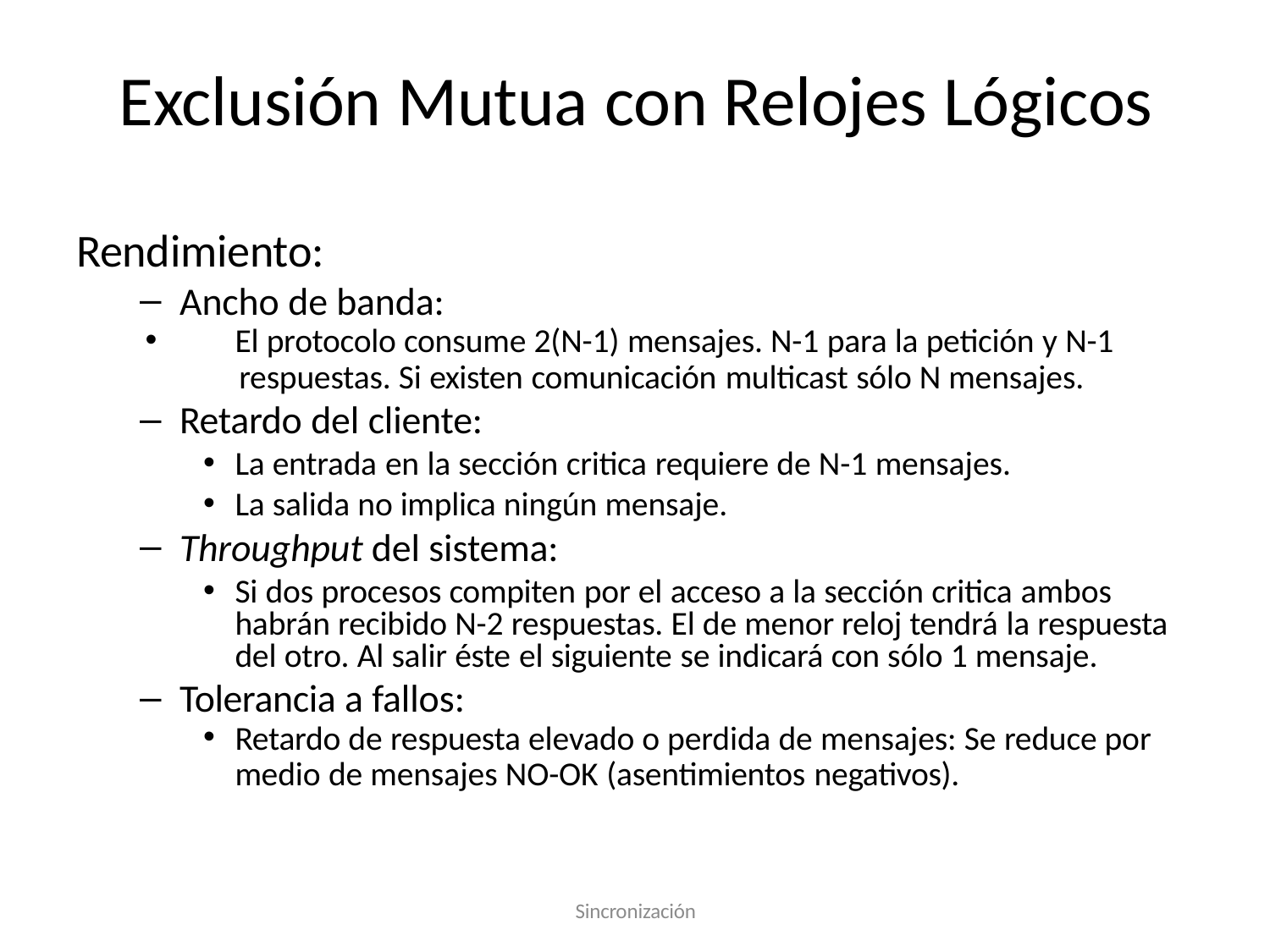

# Exclusión Mutua con Relojes Lógicos
Rendimiento:
Ancho de banda:
El protocolo consume 2(N-1) mensajes. N-1 para la petición y N-1
respuestas. Si existen comunicación multicast sólo N mensajes.
Retardo del cliente:
La entrada en la sección critica requiere de N-1 mensajes.
La salida no implica ningún mensaje.
Throughput del sistema:
Si dos procesos compiten por el acceso a la sección critica ambos  habrán recibido N-2 respuestas. El de menor reloj tendrá la respuesta  del otro. Al salir éste el siguiente se indicará con sólo 1 mensaje.
Tolerancia a fallos:
Retardo de respuesta elevado o perdida de mensajes: Se reduce por
medio de mensajes NO-OK (asentimientos negativos).
Sincronización